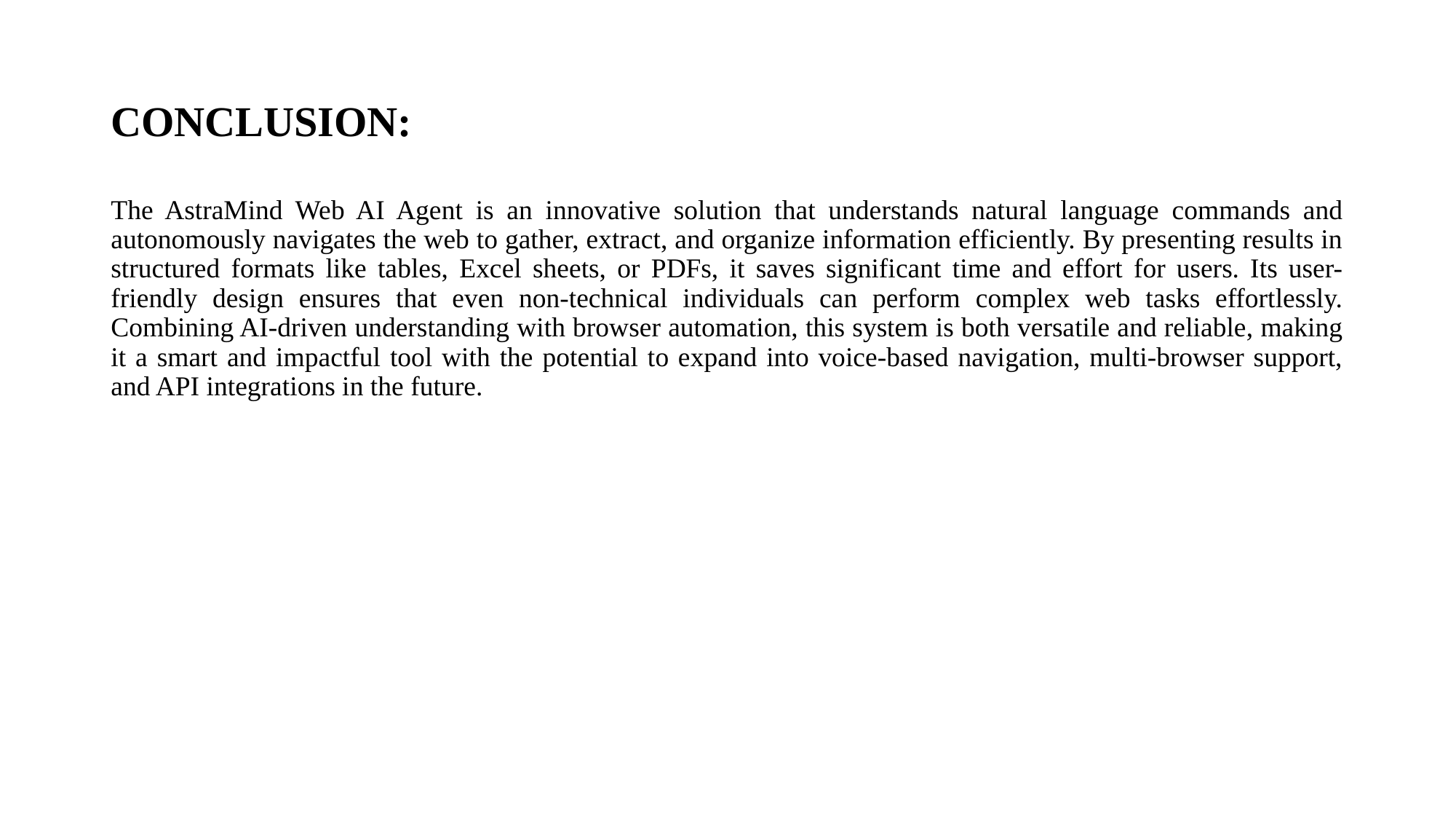

# CONCLUSION:
The AstraMind Web AI Agent is an innovative solution that understands natural language commands and autonomously navigates the web to gather, extract, and organize information efficiently. By presenting results in structured formats like tables, Excel sheets, or PDFs, it saves significant time and effort for users. Its user-friendly design ensures that even non-technical individuals can perform complex web tasks effortlessly. Combining AI-driven understanding with browser automation, this system is both versatile and reliable, making it a smart and impactful tool with the potential to expand into voice-based navigation, multi-browser support, and API integrations in the future.